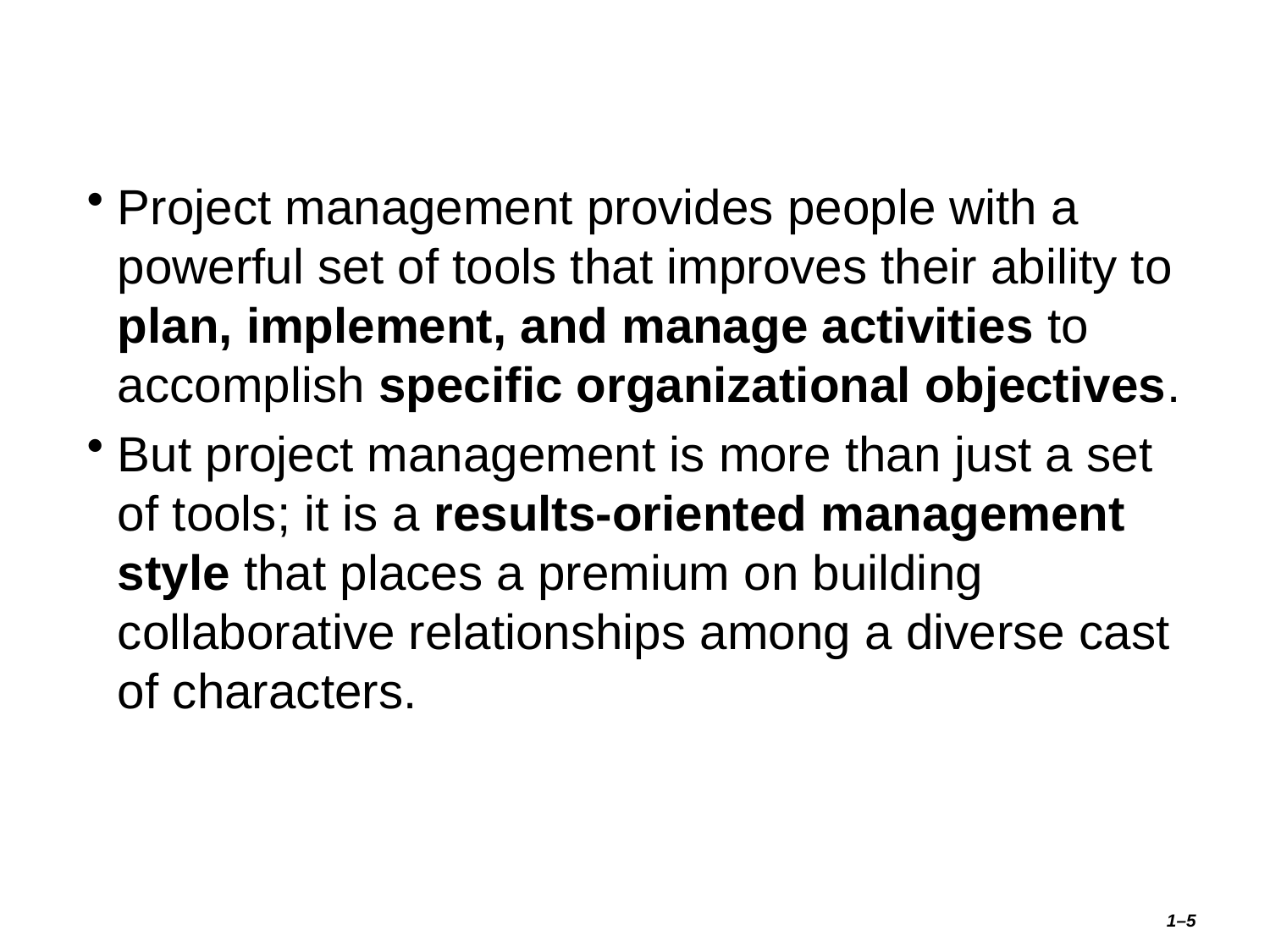

#
Project management provides people with a powerful set of tools that improves their ability to plan, implement, and manage activities to accomplish specific organizational objectives.
But project management is more than just a set of tools; it is a results-oriented management style that places a premium on building collaborative relationships among a diverse cast of characters.
1–5